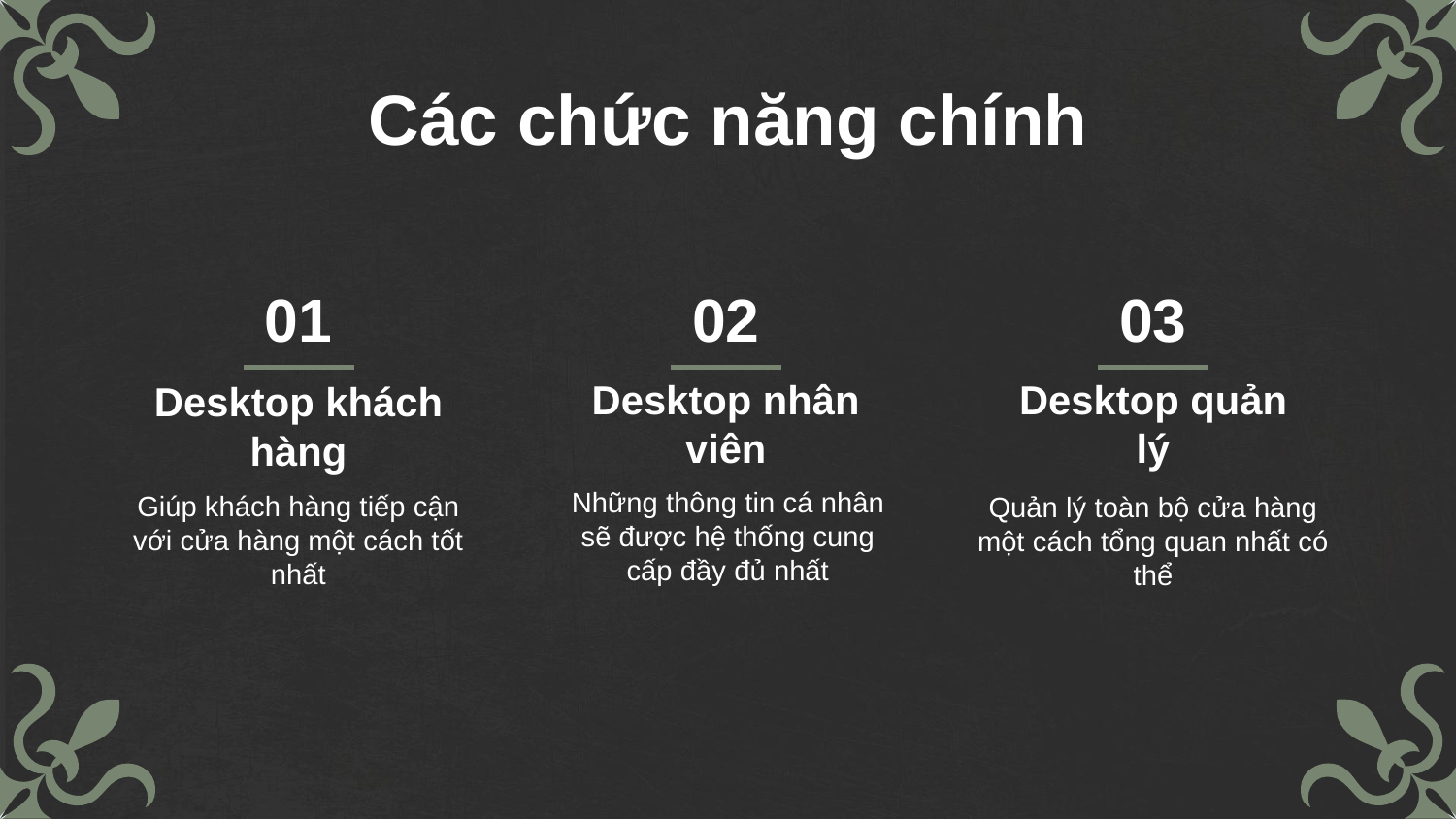

Các chức năng chính

01
02
03
Desktop nhân viên
Desktop quản lý
# Desktop khách hàng
Những thông tin cá nhân sẽ được hệ thống cung cấp đầy đủ nhất
Giúp khách hàng tiếp cận với cửa hàng một cách tốt nhất
Quản lý toàn bộ cửa hàng một cách tổng quan nhất có thể